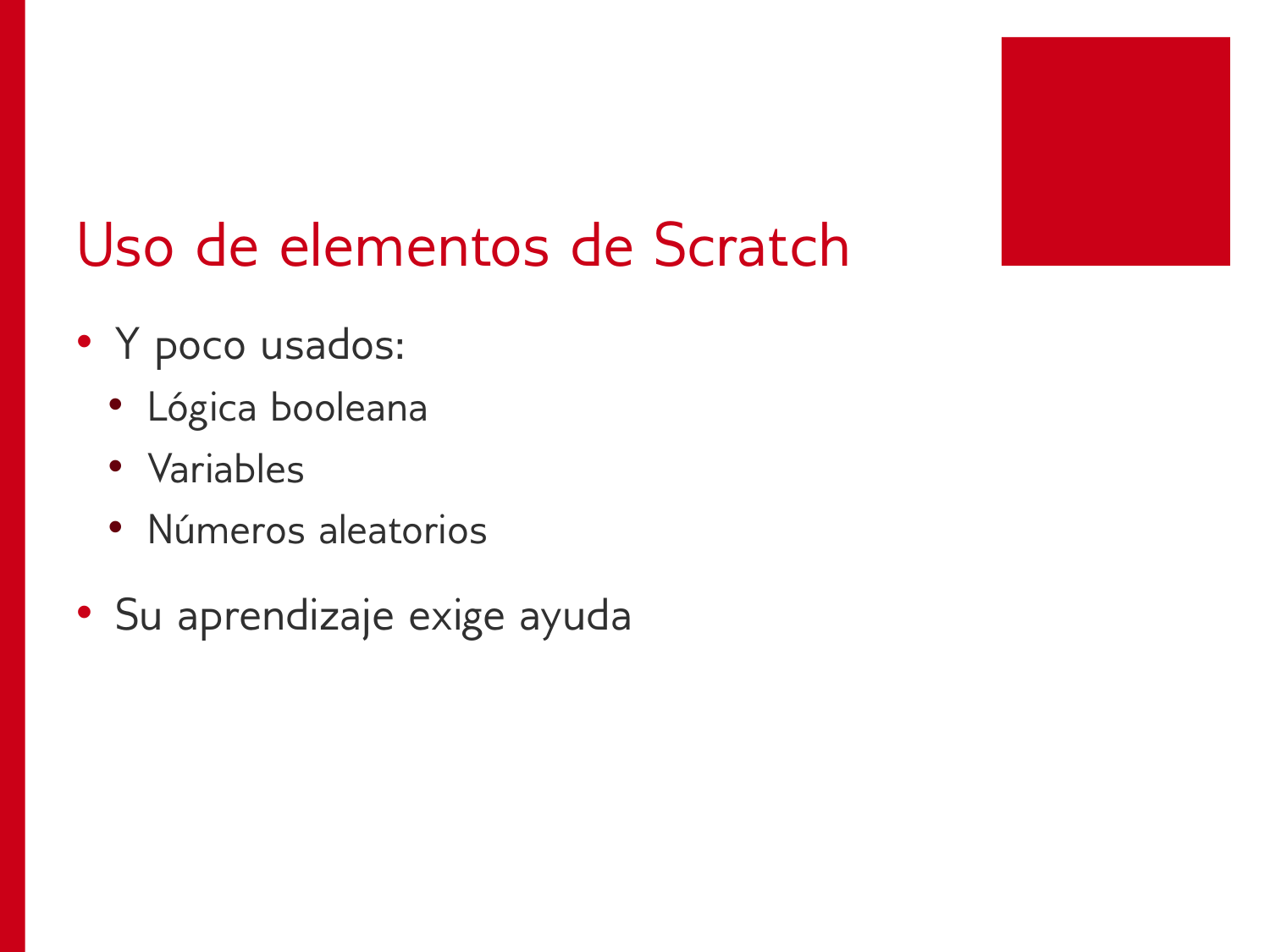

# Uso de elementos de Scratch
Y poco usados:
Lógica booleana
Variables
Números aleatorios
Su aprendizaje exige ayuda